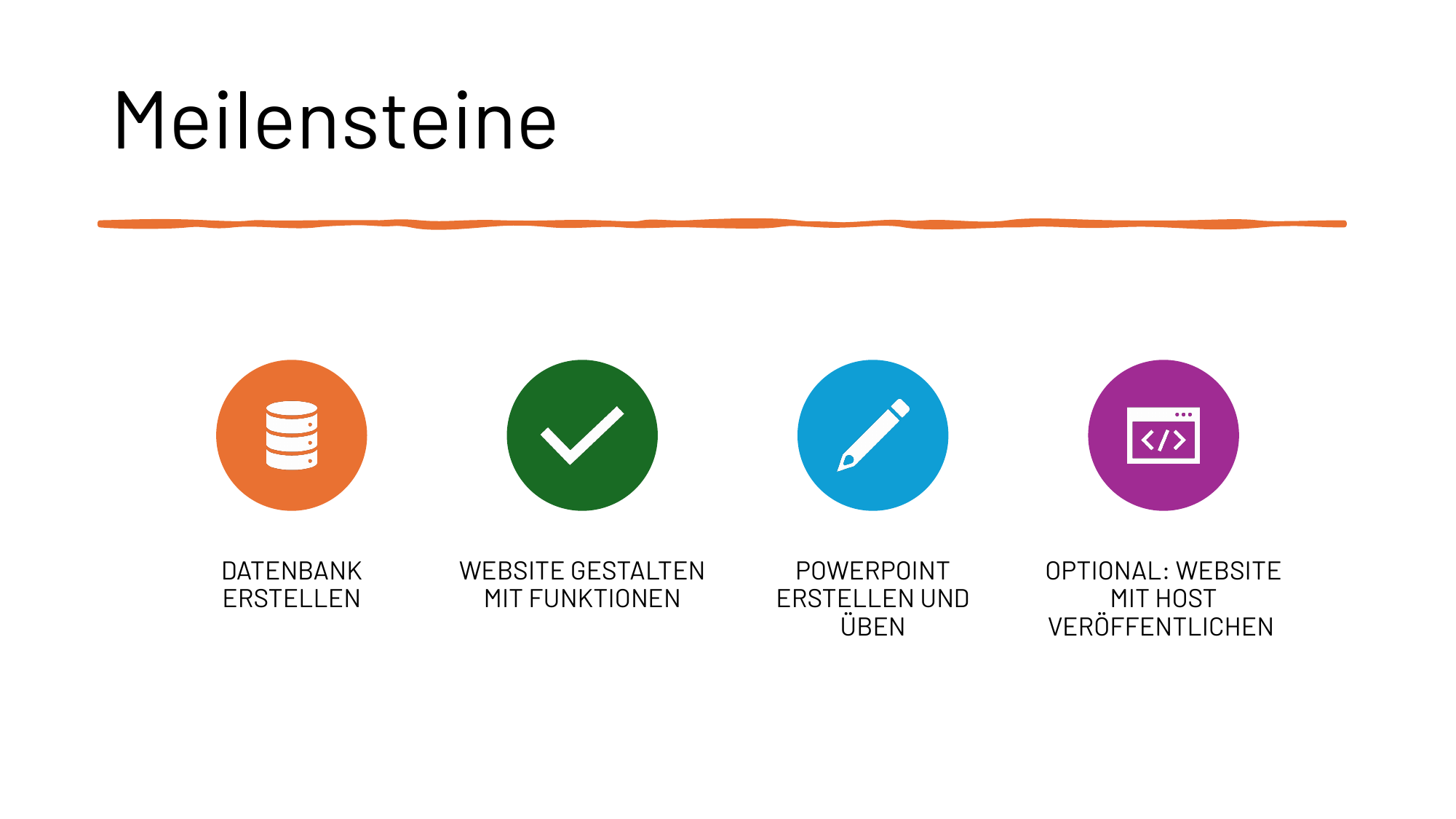

# Meilensteine

Datenbank erstellen
Website gestalten mit Funktionen
PowerPoint erstellen und üben
OPTIONAL: Website mit Host veröffentlichen